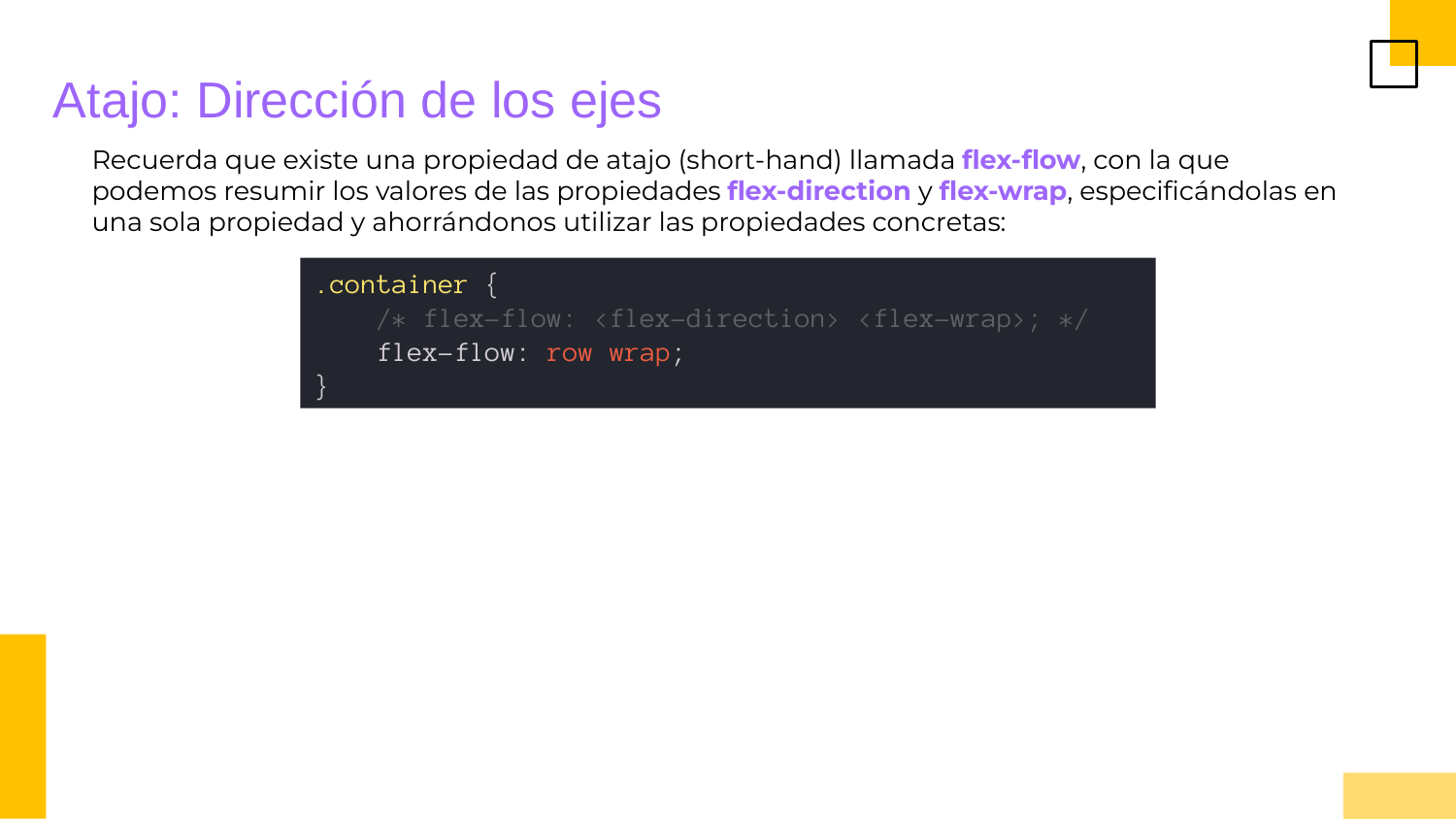

Atajo: Dirección de los ejes
Recuerda que existe una propiedad de atajo (short-hand) llamada flex-flow, con la que podemos resumir los valores de las propiedades flex-direction y flex-wrap, especificándolas en una sola propiedad y ahorrándonos utilizar las propiedades concretas:
.container {
    /* flex-flow: <flex-direction> <flex-wrap>; */
    flex-flow: row wrap;
}